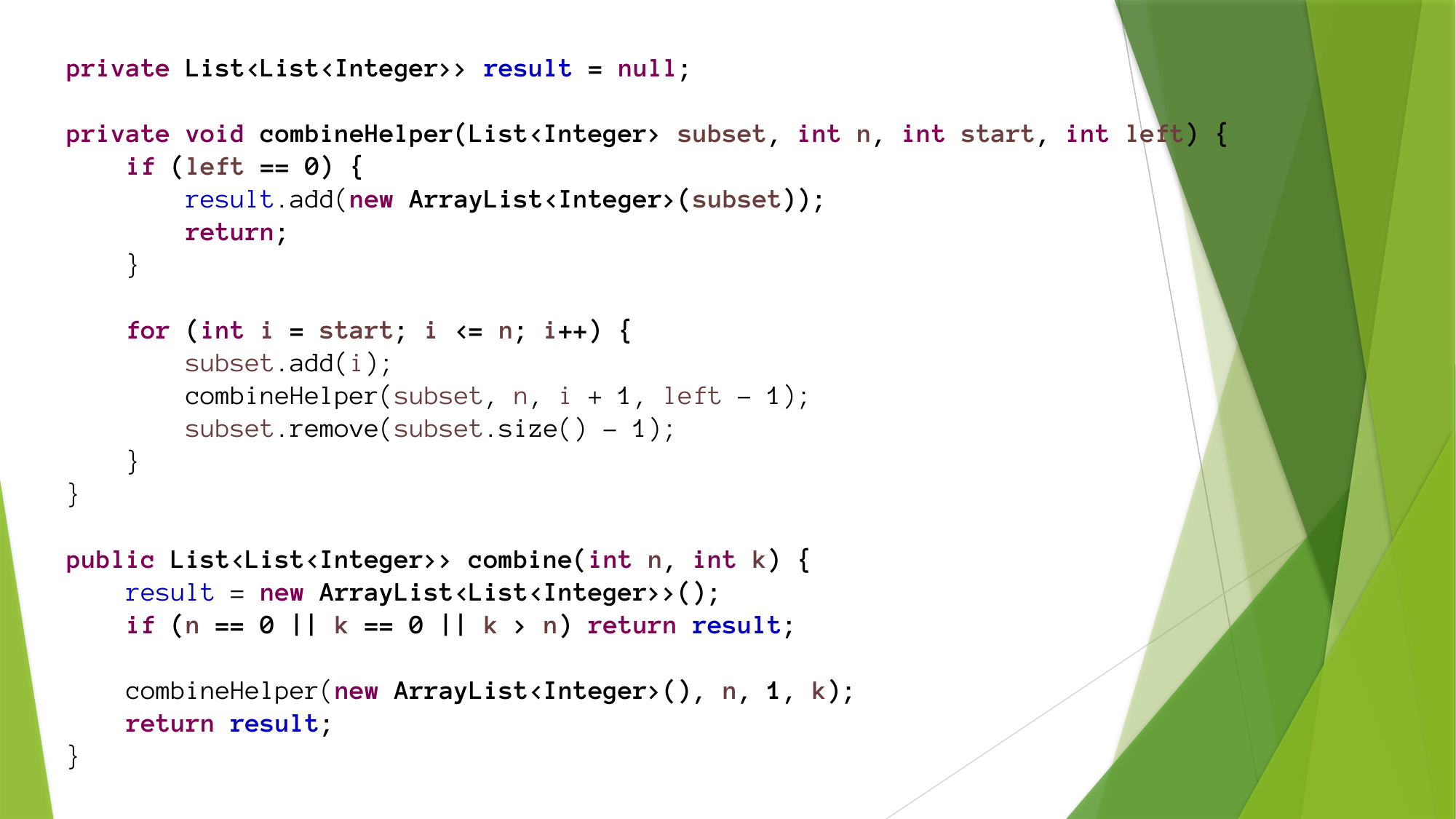

private List<List<Integer>> result = null;

private void combineHelper(List<Integer> subset, int n, int start, int left) {
    if (left == 0) {
        result.add(new ArrayList<Integer>(subset));
        return;
    }

    for (int i = start; i <= n; i++) {
        subset.add(i);
        combineHelper(subset, n, i + 1, left - 1);
        subset.remove(subset.size() - 1);
    }
}

public List<List<Integer>> combine(int n, int k) {
    result = new ArrayList<List<Integer>>();
    if (n == 0 || k == 0 || k > n) return result;

    combineHelper(new ArrayList<Integer>(), n, 1, k);
    return result;
}